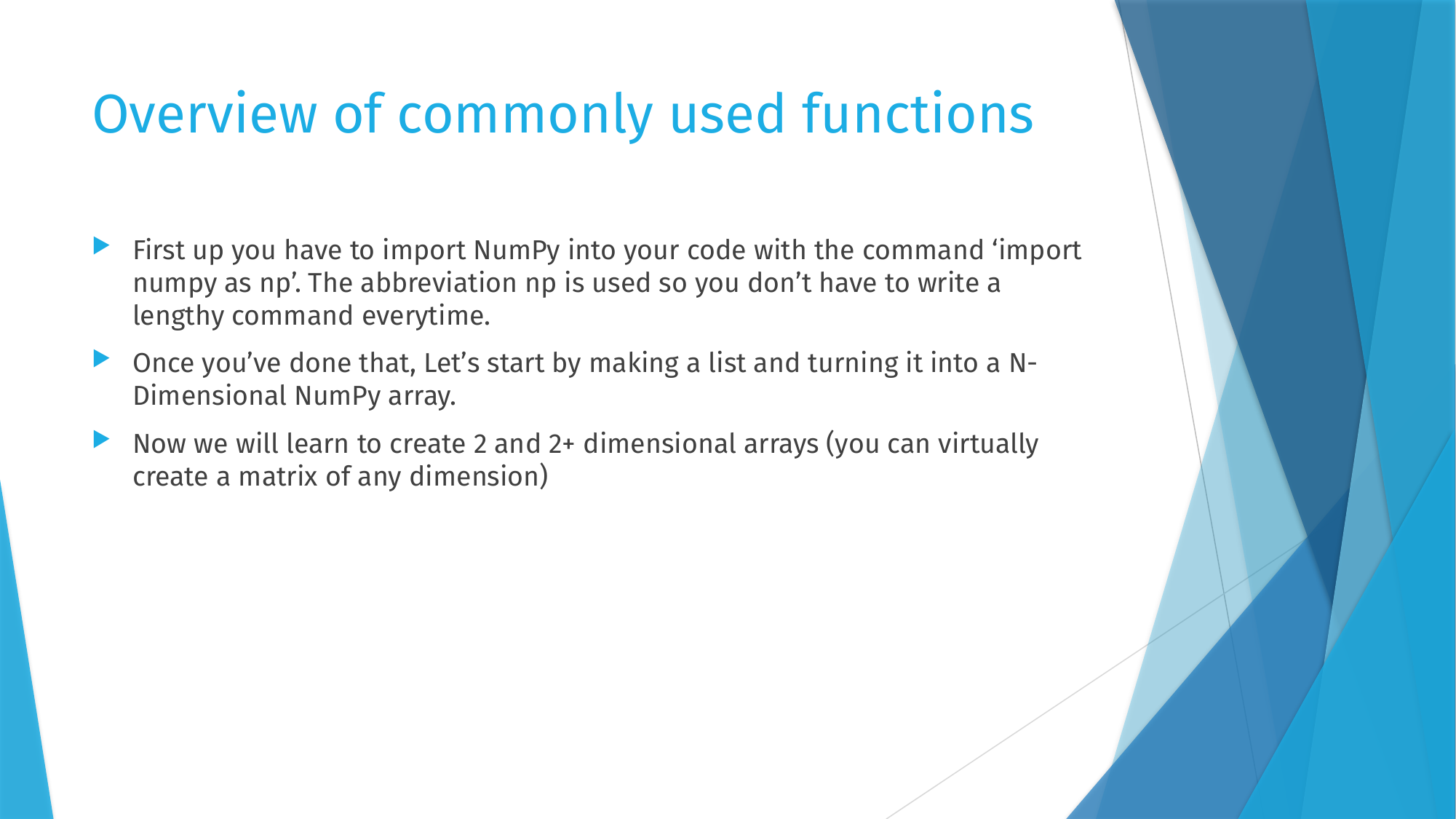

# Overview of commonly used functions
First up you have to import NumPy into your code with the command ‘import numpy as np’. The abbreviation np is used so you don’t have to write a lengthy command everytime.
Once you’ve done that, Let’s start by making a list and turning it into a N-Dimensional NumPy array.
Now we will learn to create 2 and 2+ dimensional arrays (you can virtually create a matrix of any dimension)